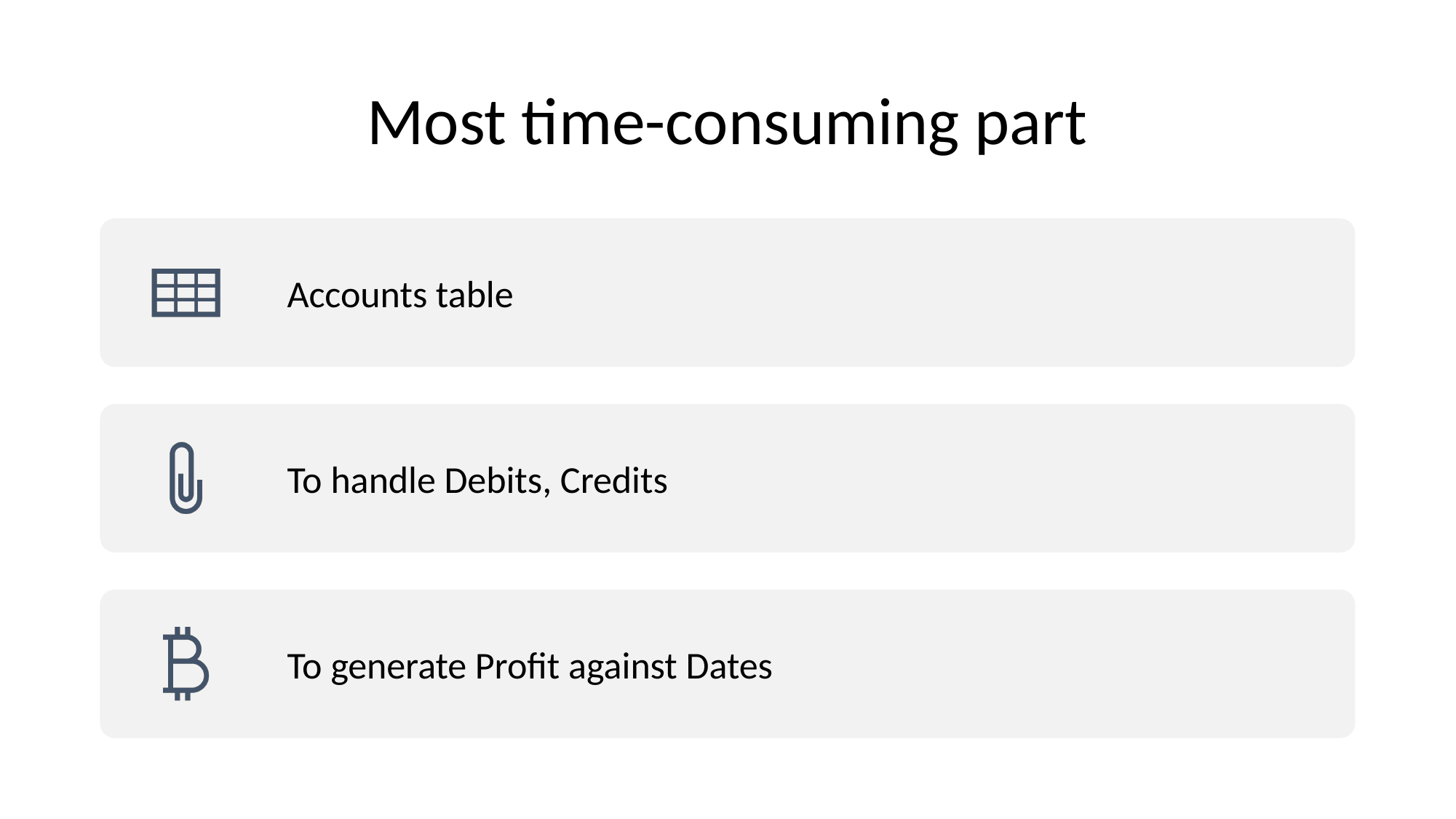

# Most time-consuming part
Accounts table
To handle Debits, Credits
To generate Profit against Dates